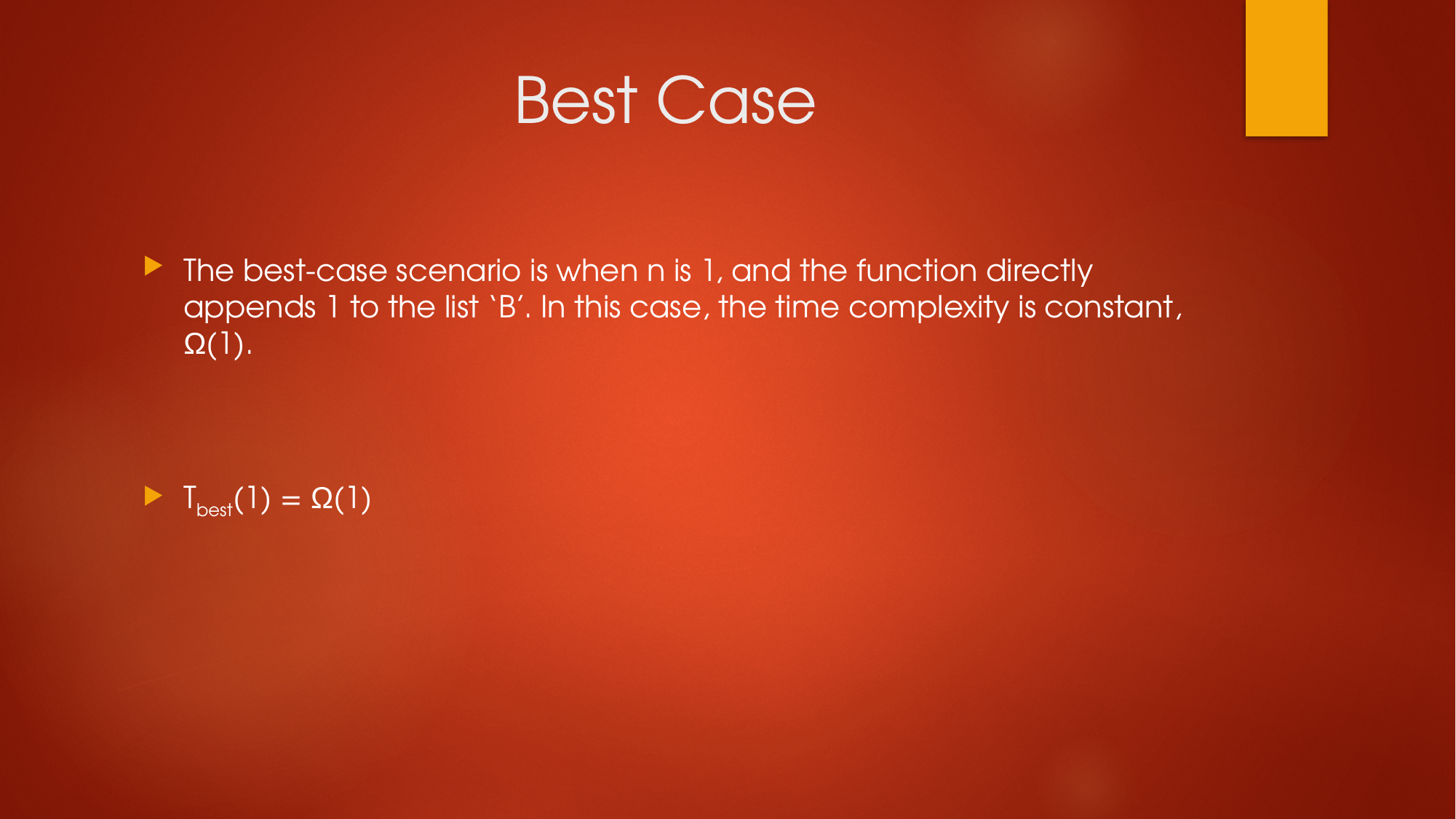

# Best Case
The best-case scenario is when n is 1, and the function directly appends 1 to the list ‘B’. In this case, the time complexity is constant, Ω(1).

Tbest(1) = Ω(1)